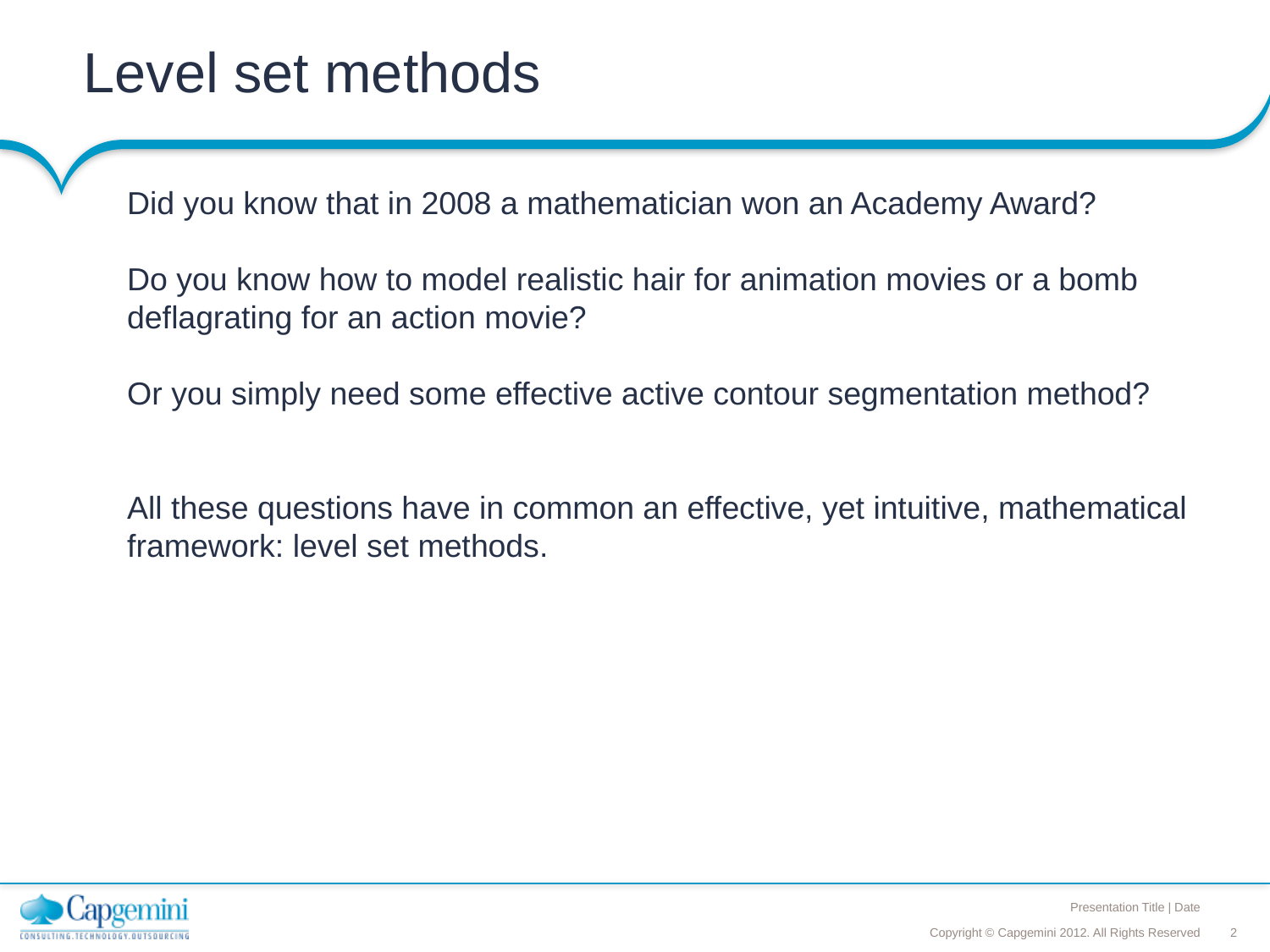

Level set methods
Did you know that in 2008 a mathematician won an Academy Award?

Do you know how to model realistic hair for animation movies or a bomb deflagrating for an action movie?

Or you simply need some effective active contour segmentation method?

All these questions have in common an effective, yet intuitive, mathematical framework: level set methods.